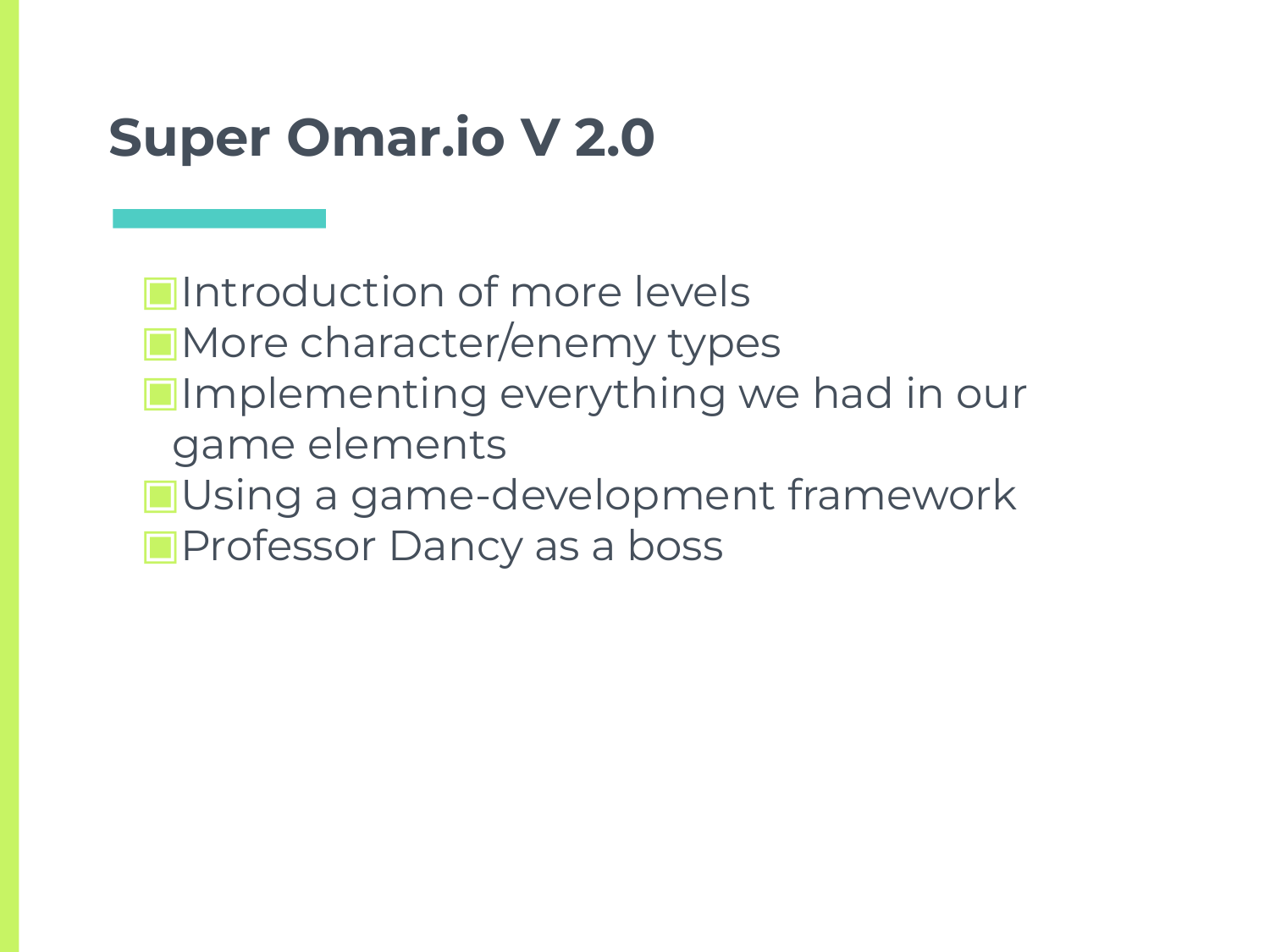

# Super Omar.io V 2.0
Introduction of more levels
More character/enemy types
Implementing everything we had in our game elements
Using a game-development framework
Professor Dancy as a boss